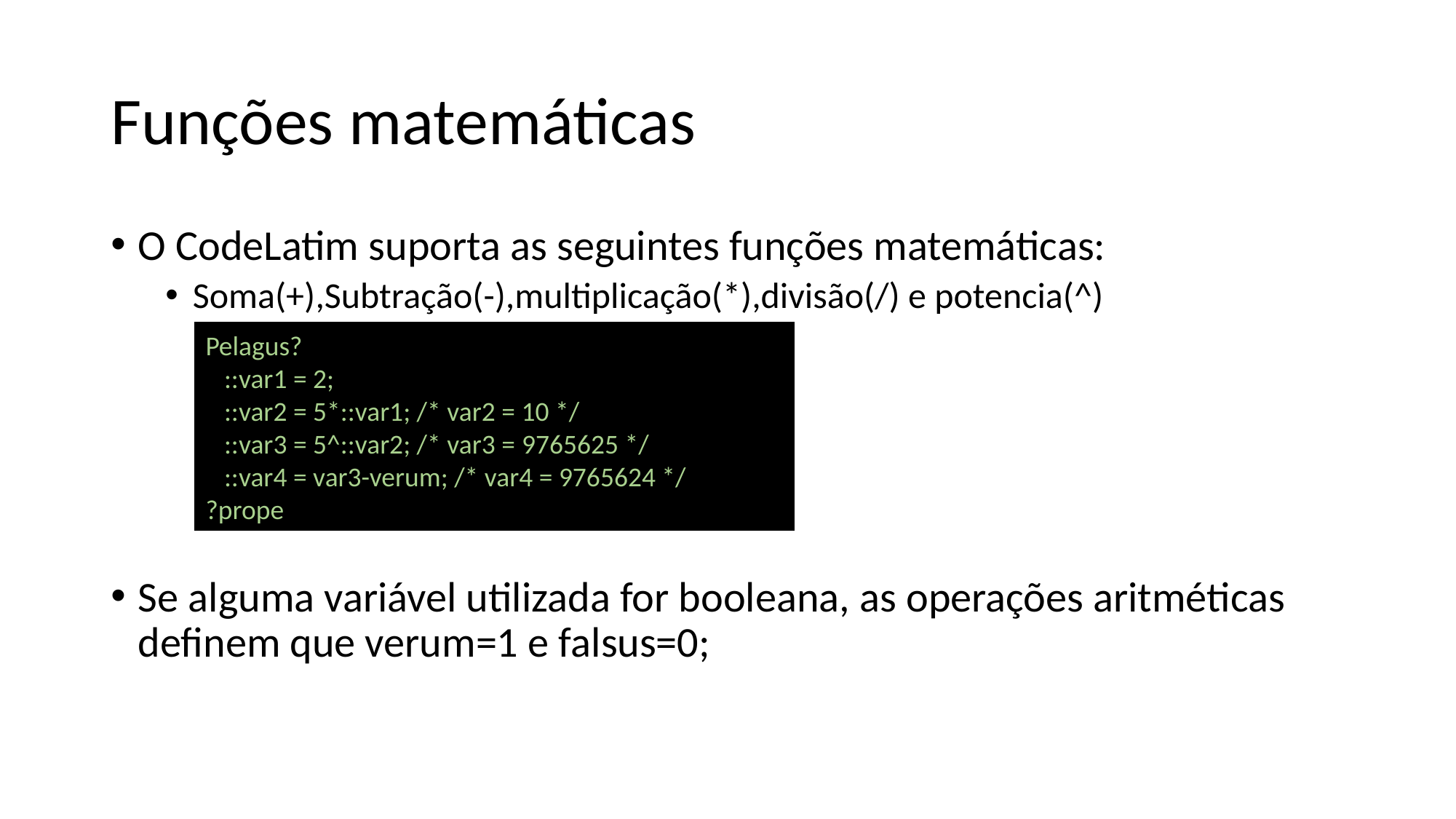

# Funções matemáticas
O CodeLatim suporta as seguintes funções matemáticas:
Soma(+),Subtração(-),multiplicação(*),divisão(/) e potencia(^)

Se alguma variável utilizada for booleana, as operações aritméticas definem que verum=1 e falsus=0;

Pelagus?
   ::var1 = 2;
   ::var2 = 5*::var1; /* var2 = 10 */
   ::var3 = 5^::var2; /* var3 = 9765625 */
   ::var4 = var3-verum; /* var4 = 9765624 */
?prope